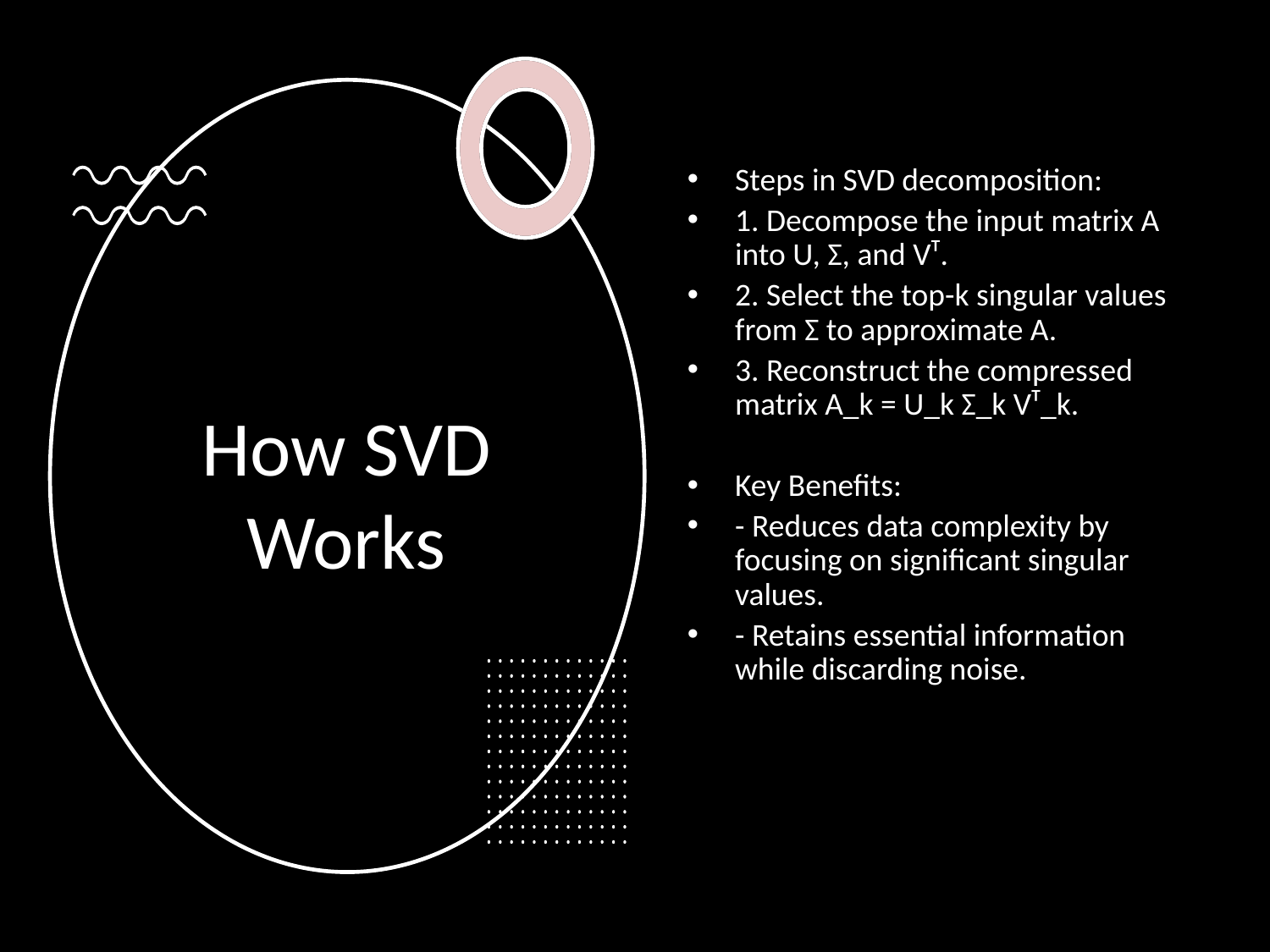

Steps in SVD decomposition:
1. Decompose the input matrix A into U, Σ, and Vᵀ.
2. Select the top-k singular values from Σ to approximate A.
3. Reconstruct the compressed matrix A_k = U_k Σ_k Vᵀ_k.

Key Benefits:
- Reduces data complexity by focusing on significant singular values.
- Retains essential information while discarding noise.

# How SVD Works